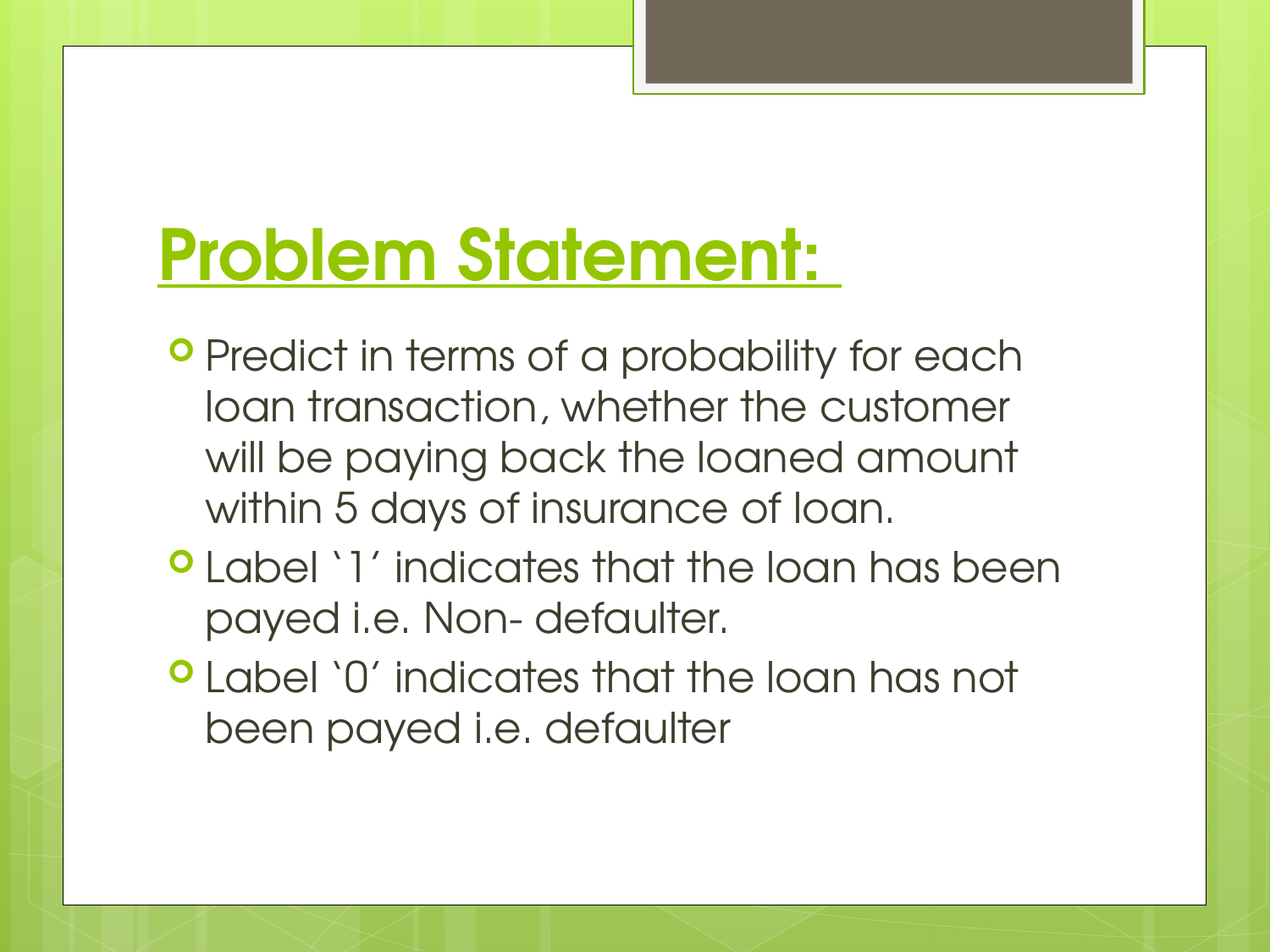

# Problem Statement:
Predict in terms of a probability for each loan transaction, whether the customer will be paying back the loaned amount within 5 days of insurance of loan.
Label ‘1’ indicates that the loan has been payed i.e. Non- defaulter.
Label ‘0’ indicates that the loan has not been payed i.e. defaulter